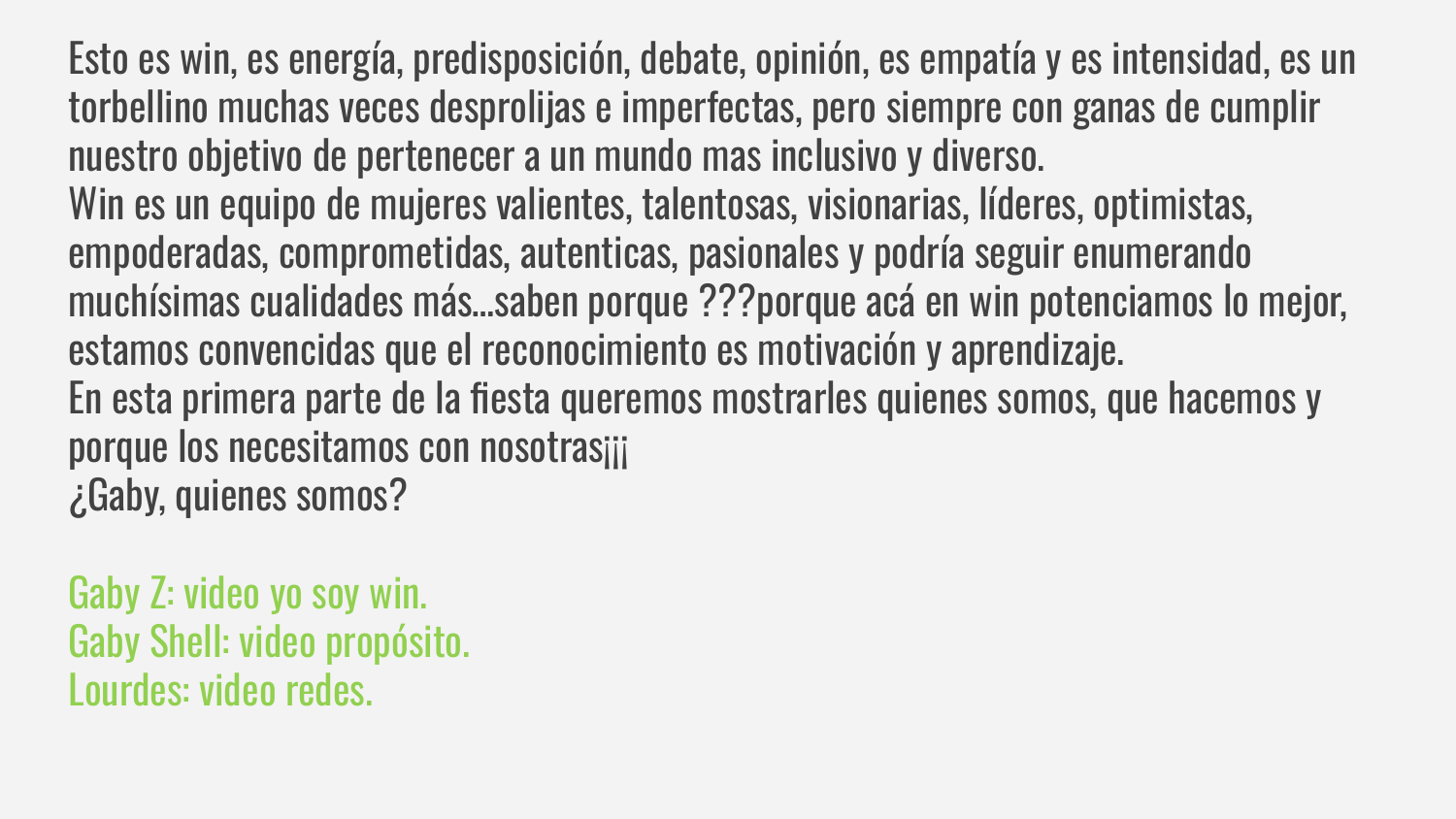

# Esto es win, es energía, predisposición, debate, opinión, es empatía y es intensidad, es un  torbellino muchas veces desprolijas e imperfectas, pero siempre con ganas de cumplir nuestro objetivo de pertenecer a un mundo mas inclusivo y diverso. Win es un equipo de mujeres valientes, talentosas, visionarias, líderes, optimistas, empoderadas, comprometidas, autenticas, pasionales y podría seguir enumerando muchísimas cualidades más…saben porque ???porque acá en win potenciamos lo mejor, estamos convencidas que el reconocimiento es motivación y aprendizaje. En esta primera parte de la fiesta queremos mostrarles quienes somos, que hacemos y porque los necesitamos con nosotras¡¡¡ ¿Gaby, quienes somos? Gaby Z: video yo soy win. Gaby Shell: video propósito. Lourdes: video redes.